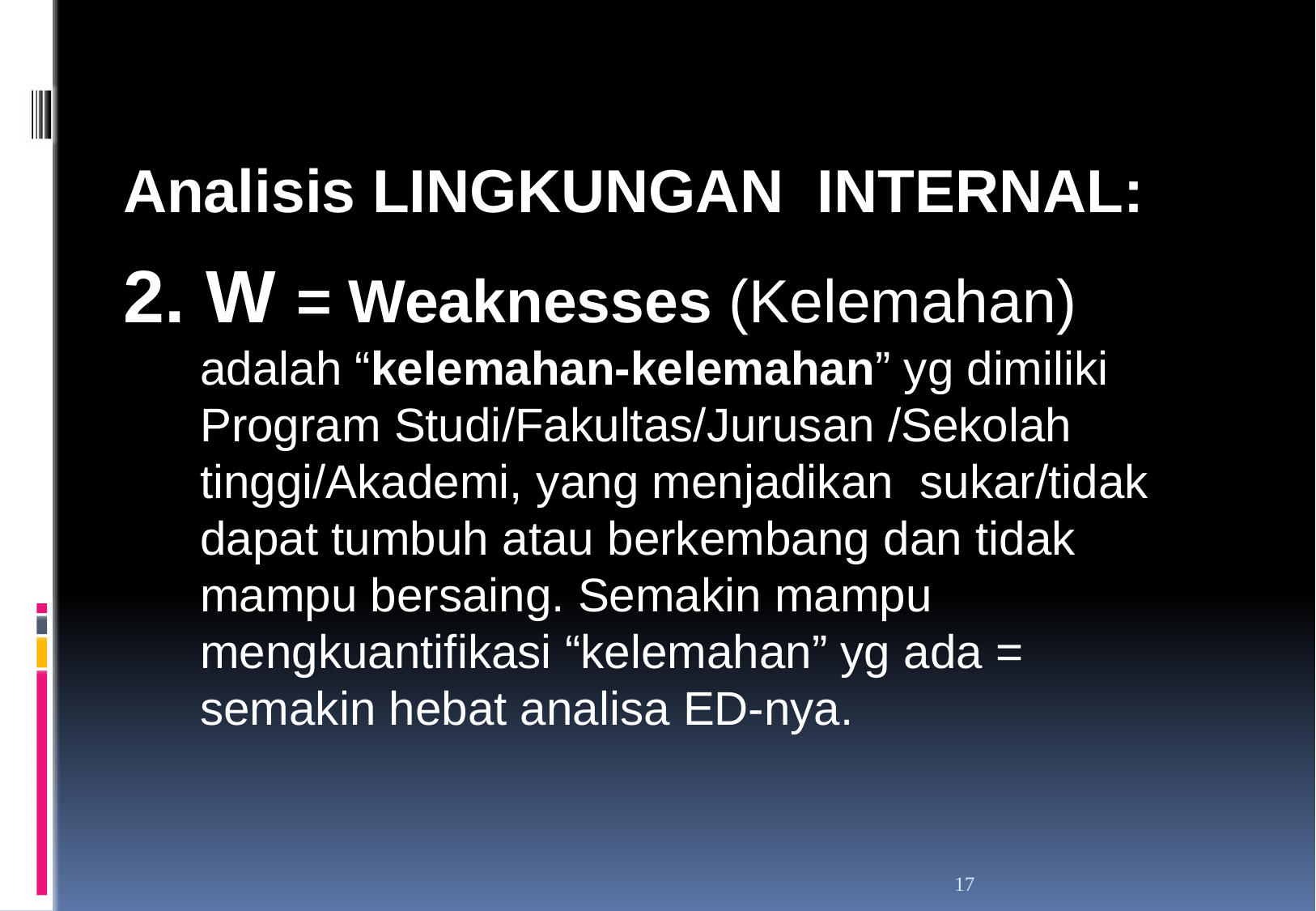

Analisis LINGKUNGAN  INTERNAL:

2. W = Weaknesses (Kelemahan)
adalah “kelemahan-kelemahan” yg dimiliki Program Studi/Fakultas/Jurusan /Sekolah tinggi/Akademi, yang menjadikan  sukar/tidak dapat tumbuh atau berkembang dan tidak mampu bersaing. Semakin mampu mengkuantifikasi “kelemahan” yg ada = semakin hebat analisa ED-nya.
17